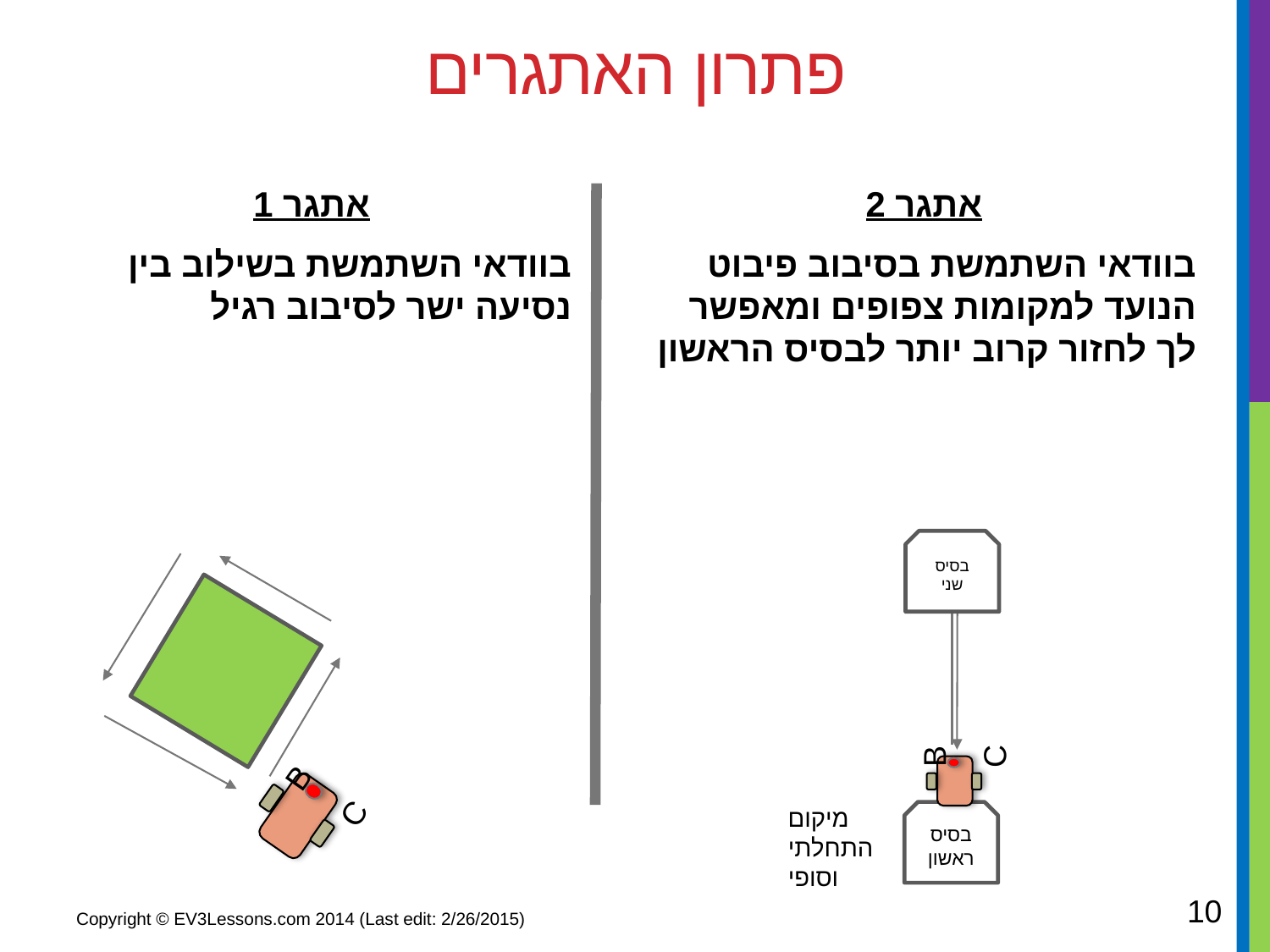

# פתרון האתגרים
אתגר 1
בוודאי השתמשת בשילוב בין נסיעה ישר לסיבוב רגיל
אתגר 2
בוודאי השתמשת בסיבוב פיבוט הנועד למקומות צפופים ומאפשר לך לחזור קרוב יותר לבסיס הראשון
בסיס שני
B

C
מיקום התחלתי וסופי
בסיס ראשון

B

C
10
Copyright © EV3Lessons.com 2014 (Last edit: 2/26/2015)